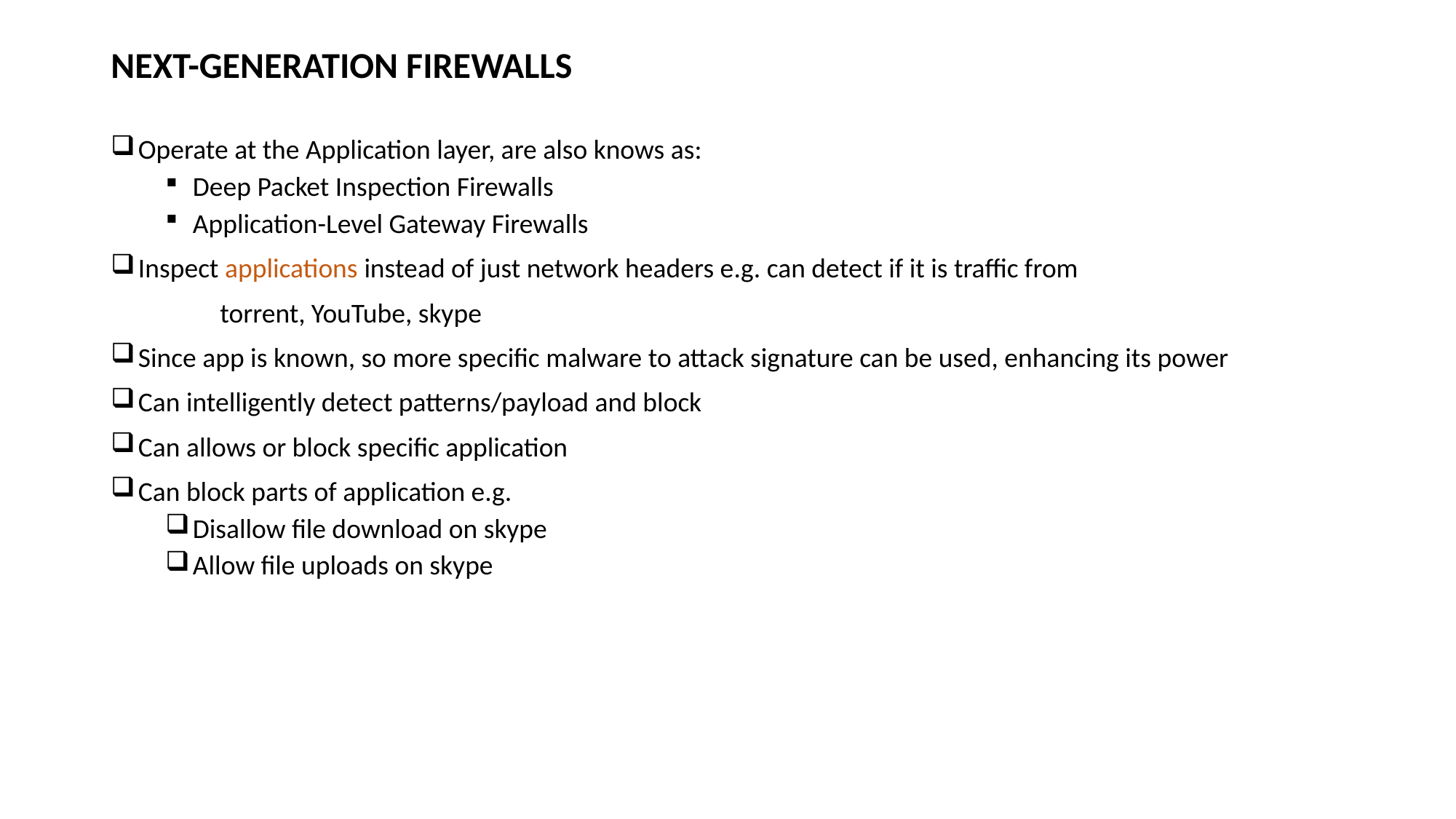

NEXT-GENERATION FIREWALLS

Operate at the Application layer, are also knows as:
Deep Packet Inspection Firewalls
Application-Level Gateway Firewalls
Inspect applications instead of just network headers e.g. can detect if it is traffic from
	torrent, YouTube, skype
Since app is known, so more specific malware to attack signature can be used, enhancing its power
Can intelligently detect patterns/payload and block
Can allows or block specific application
Can block parts of application e.g.
Disallow file download on skype
Allow file uploads on skype